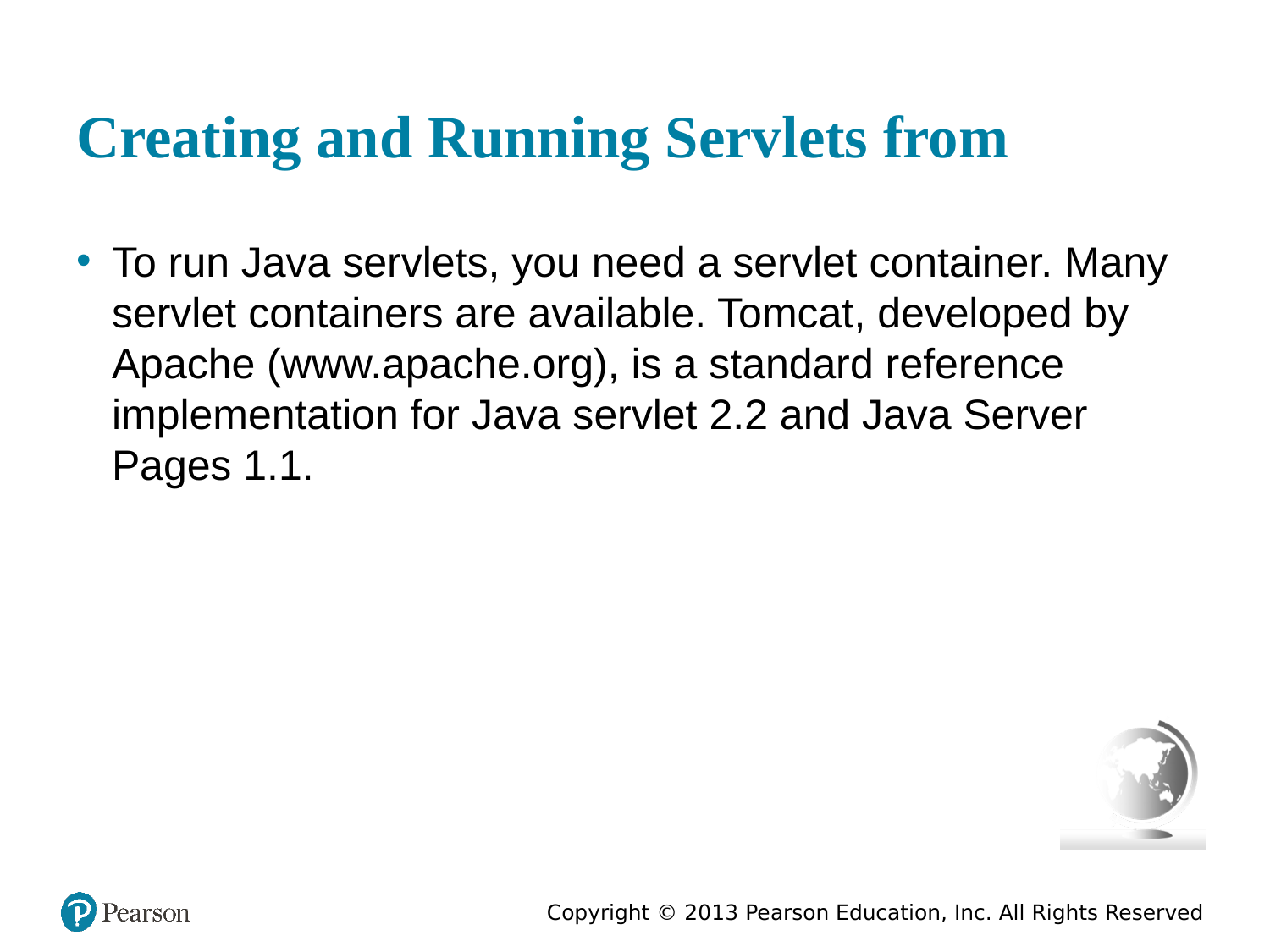

# Creating and Running Servlets from
To run Java servlets, you need a servlet container. Many servlet containers are available. Tomcat, developed by Apache (www.apache.org), is a standard reference implementation for Java servlet 2.2 and Java Server Pages 1.1.